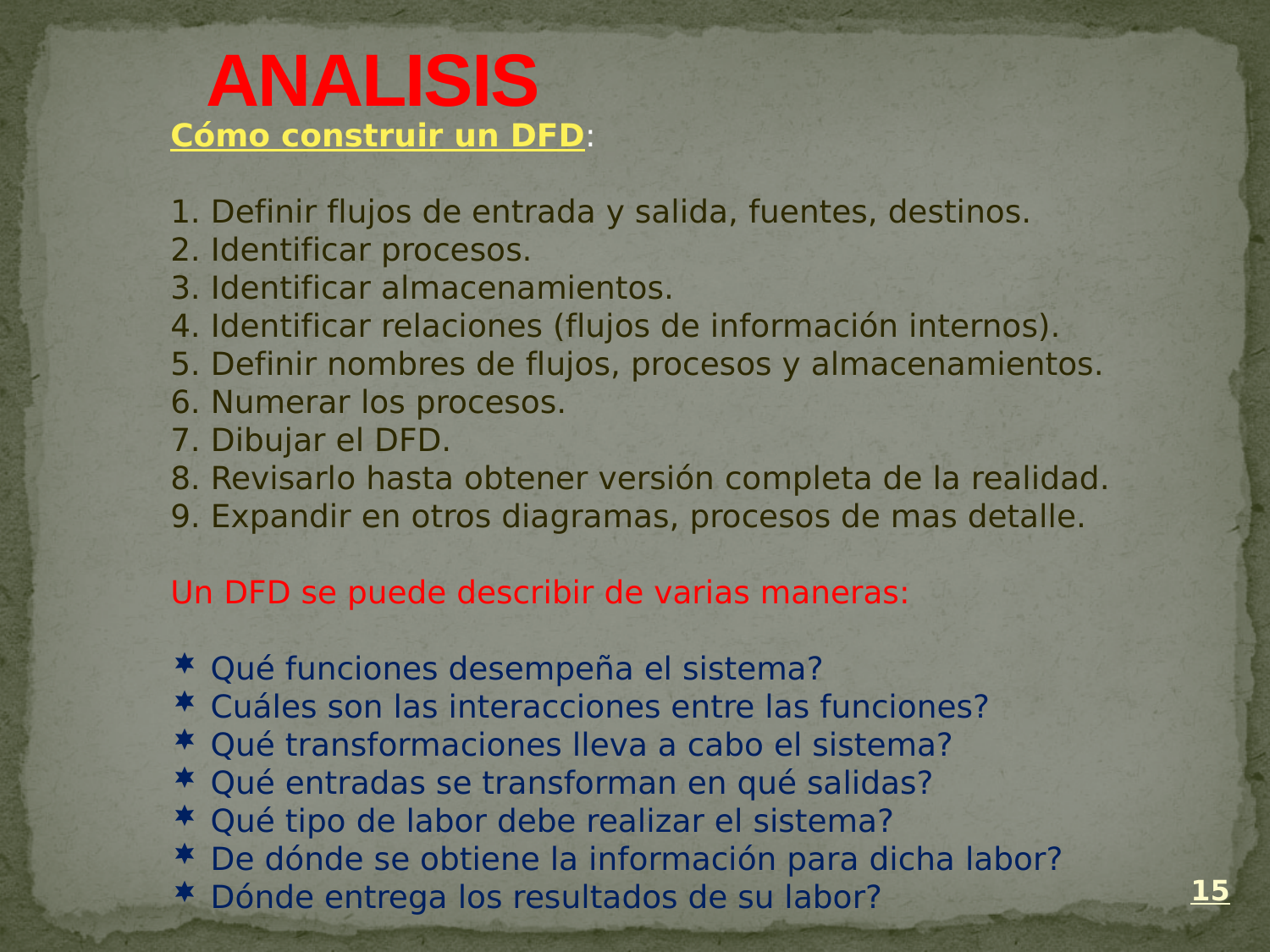

# ANALISIS
Cómo construir un DFD:

1. Definir flujos de entrada y salida, fuentes, destinos.
2. Identificar procesos.
3. Identificar almacenamientos.
4. Identificar relaciones (flujos de información internos).
5. Definir nombres de flujos, procesos y almacenamientos.
6. Numerar los procesos.
7. Dibujar el DFD.
8. Revisarlo hasta obtener versión completa de la realidad.
9. Expandir en otros diagramas, procesos de mas detalle.

Un DFD se puede describir de varias maneras:

 Qué funciones desempeña el sistema?
 Cuáles son las interacciones entre las funciones?
 Qué transformaciones lleva a cabo el sistema?
 Qué entradas se transforman en qué salidas?
 Qué tipo de labor debe realizar el sistema?
 De dónde se obtiene la información para dicha labor?
 Dónde entrega los resultados de su labor?
15